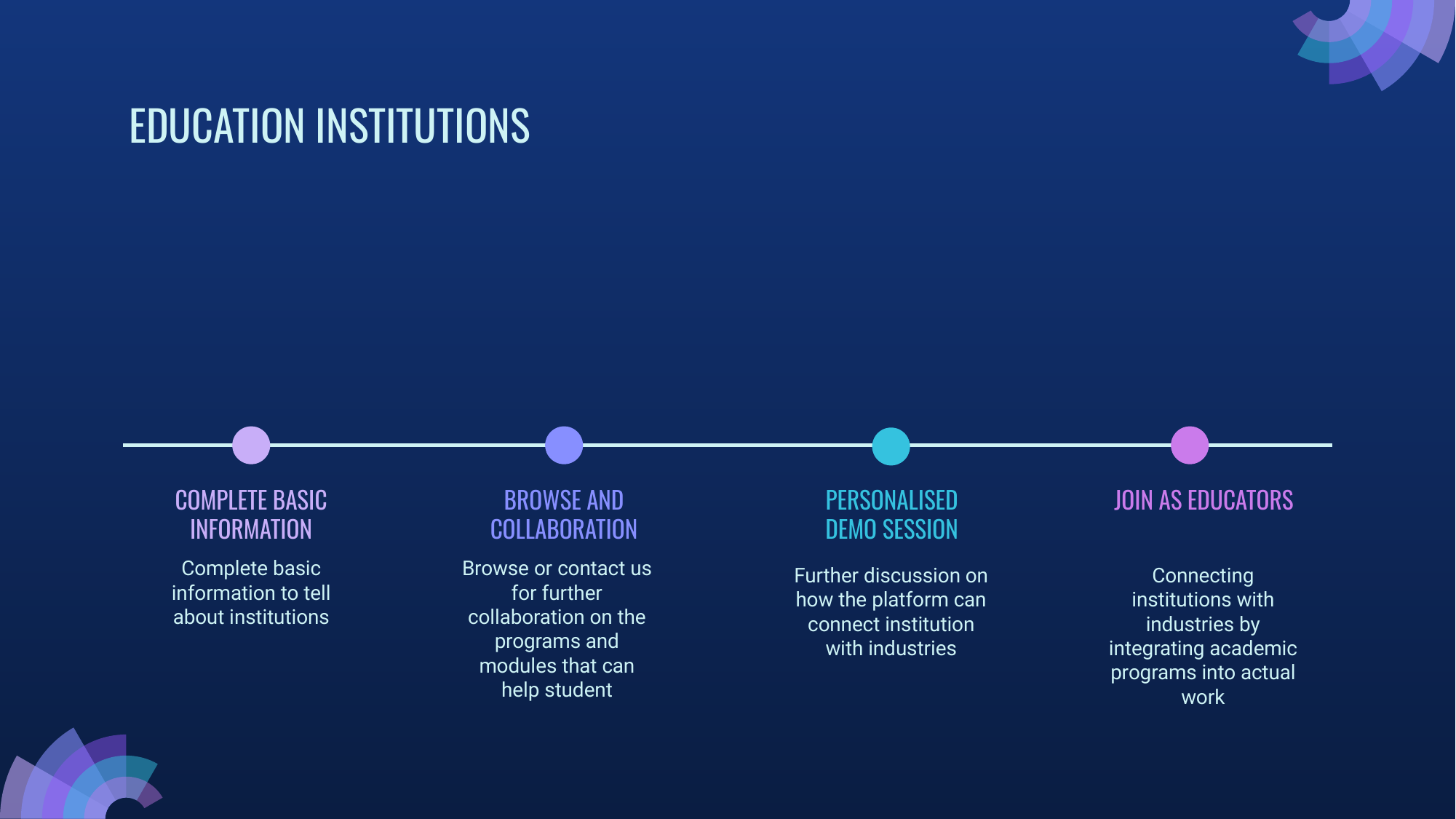

# EDUCATION INSTITUTIONS

COMPLETE BASIC INFORMATION
BROWSE AND COLLABORATION
PERSONALISED DEMO SESSION
JOIN AS EDUCATORS
Browse or contact us for further collaboration on the programs and modules that can help student
Complete basic information to tell about institutions
Further discussion on how the platform can connect institution with industries
Connecting institutions with industries by integrating academic programs into actual work